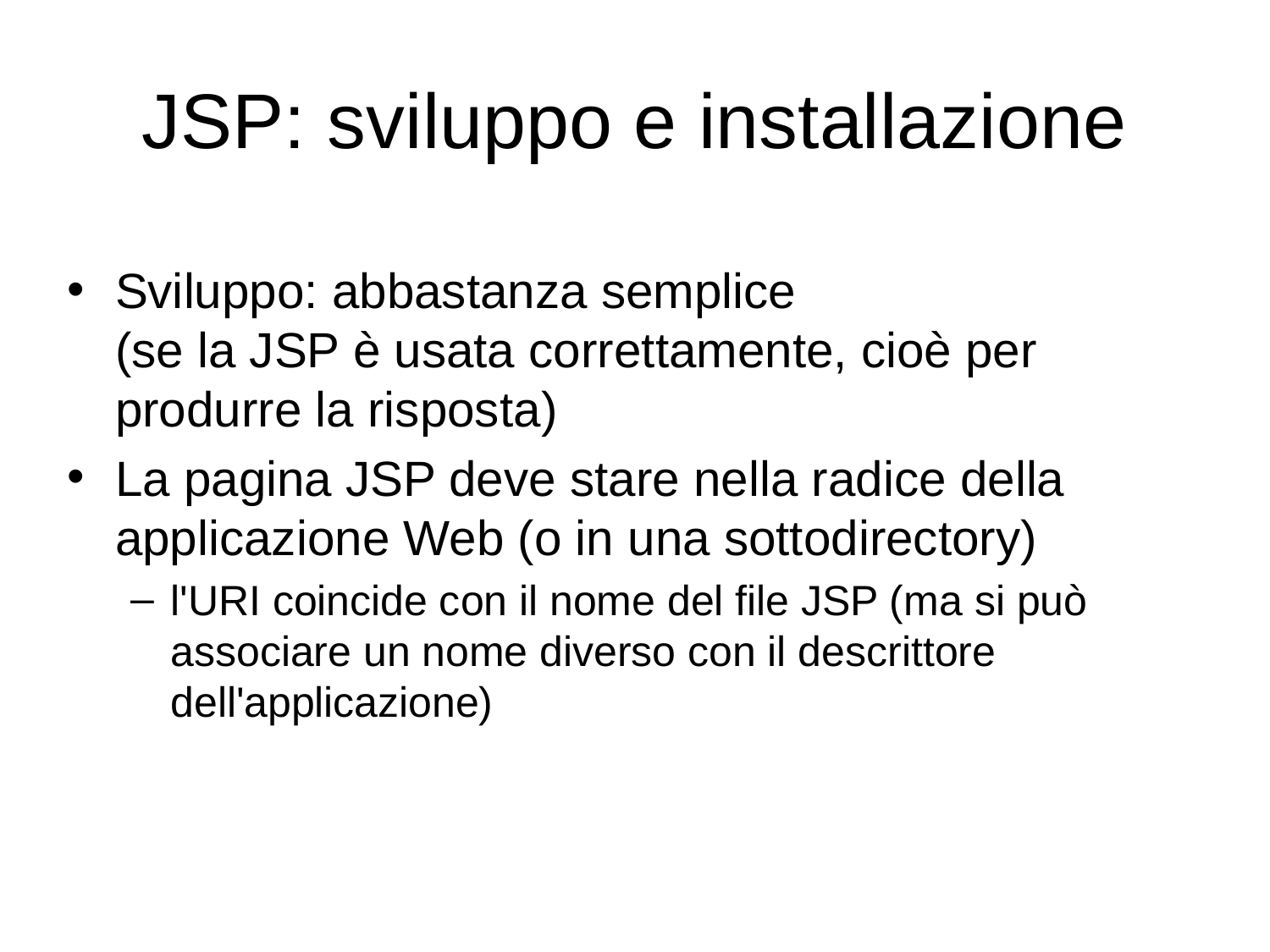

# JSP: sviluppo e installazione
Sviluppo: abbastanza semplice
(se la JSP è usata correttamente, cioè per produrre la risposta)
La pagina JSP deve stare nella radice della applicazione Web (o in una sottodirectory)
l'URI coincide con il nome del file JSP (ma si può associare un nome diverso con il descrittore dell'applicazione)